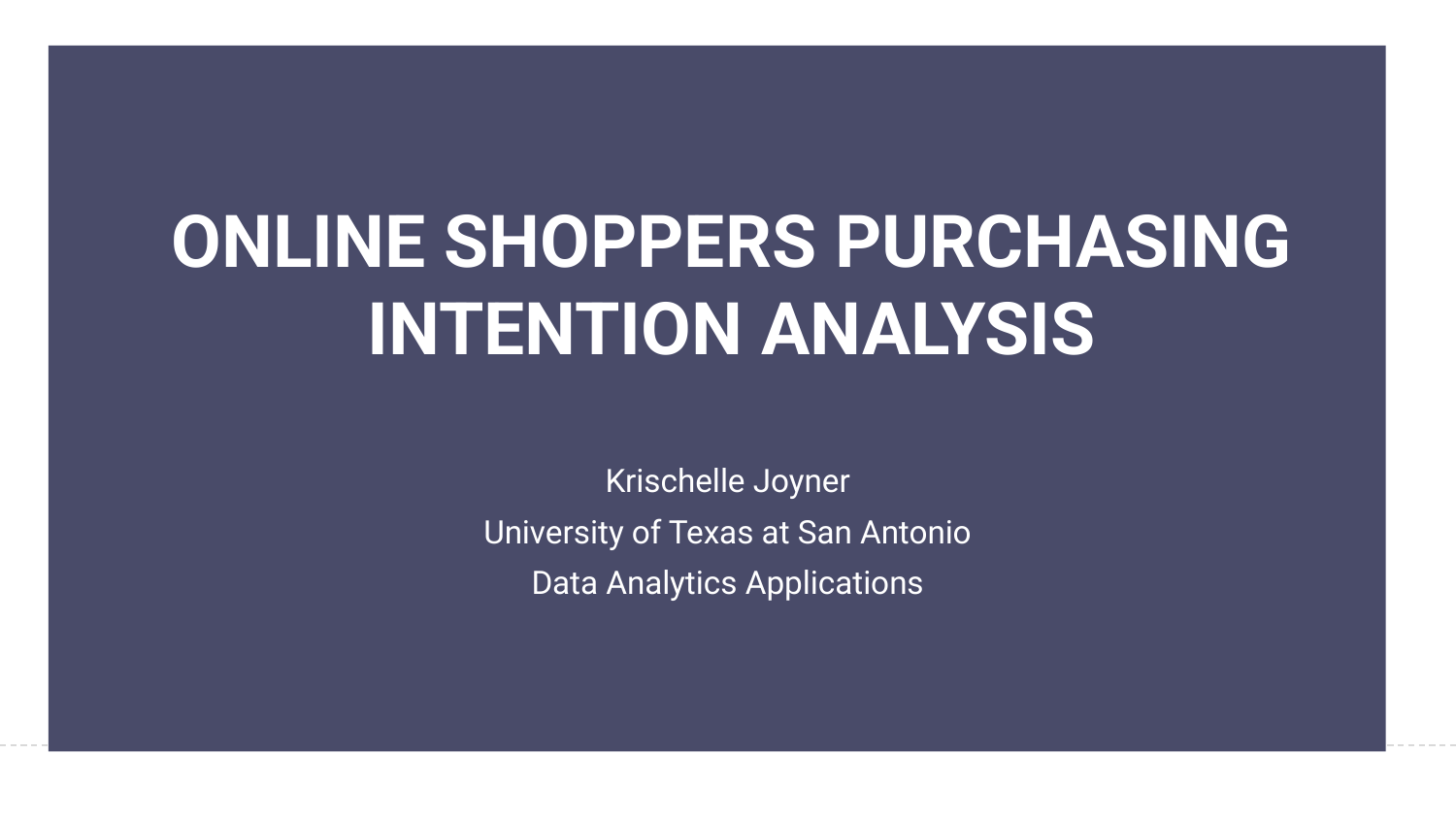

ONLINE SHOPPERS PURCHASING INTENTION ANALYSIS
Krischelle Joyner
University of Texas at San Antonio
Data Analytics Applications